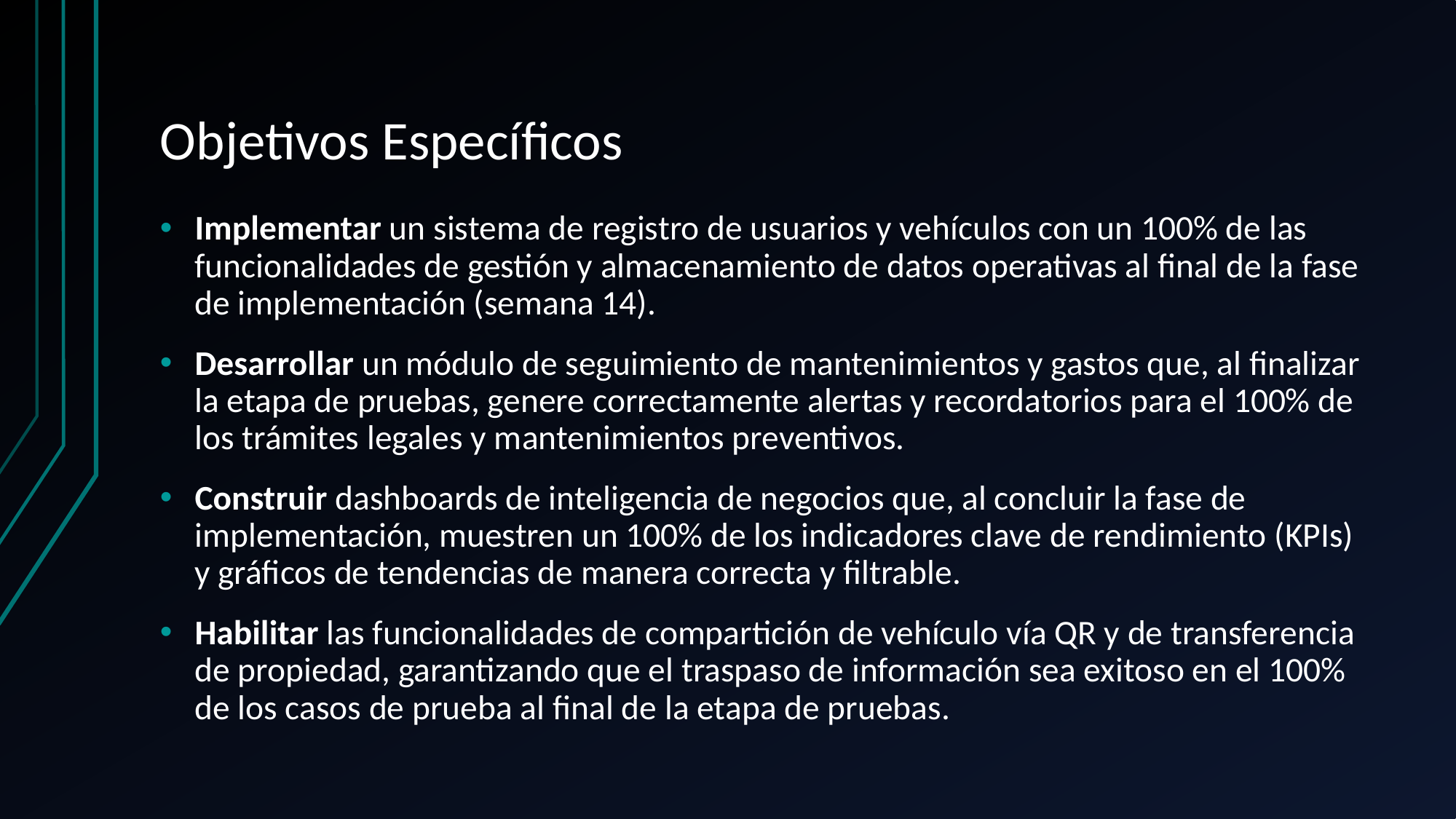

# Objetivos Específicos
Implementar un sistema de registro de usuarios y vehículos con un 100% de las funcionalidades de gestión y almacenamiento de datos operativas al final de la fase de implementación (semana 14).
Desarrollar un módulo de seguimiento de mantenimientos y gastos que, al finalizar la etapa de pruebas, genere correctamente alertas y recordatorios para el 100% de los trámites legales y mantenimientos preventivos.
Construir dashboards de inteligencia de negocios que, al concluir la fase de implementación, muestren un 100% de los indicadores clave de rendimiento (KPIs) y gráficos de tendencias de manera correcta y filtrable.
Habilitar las funcionalidades de compartición de vehículo vía QR y de transferencia de propiedad, garantizando que el traspaso de información sea exitoso en el 100% de los casos de prueba al final de la etapa de pruebas.